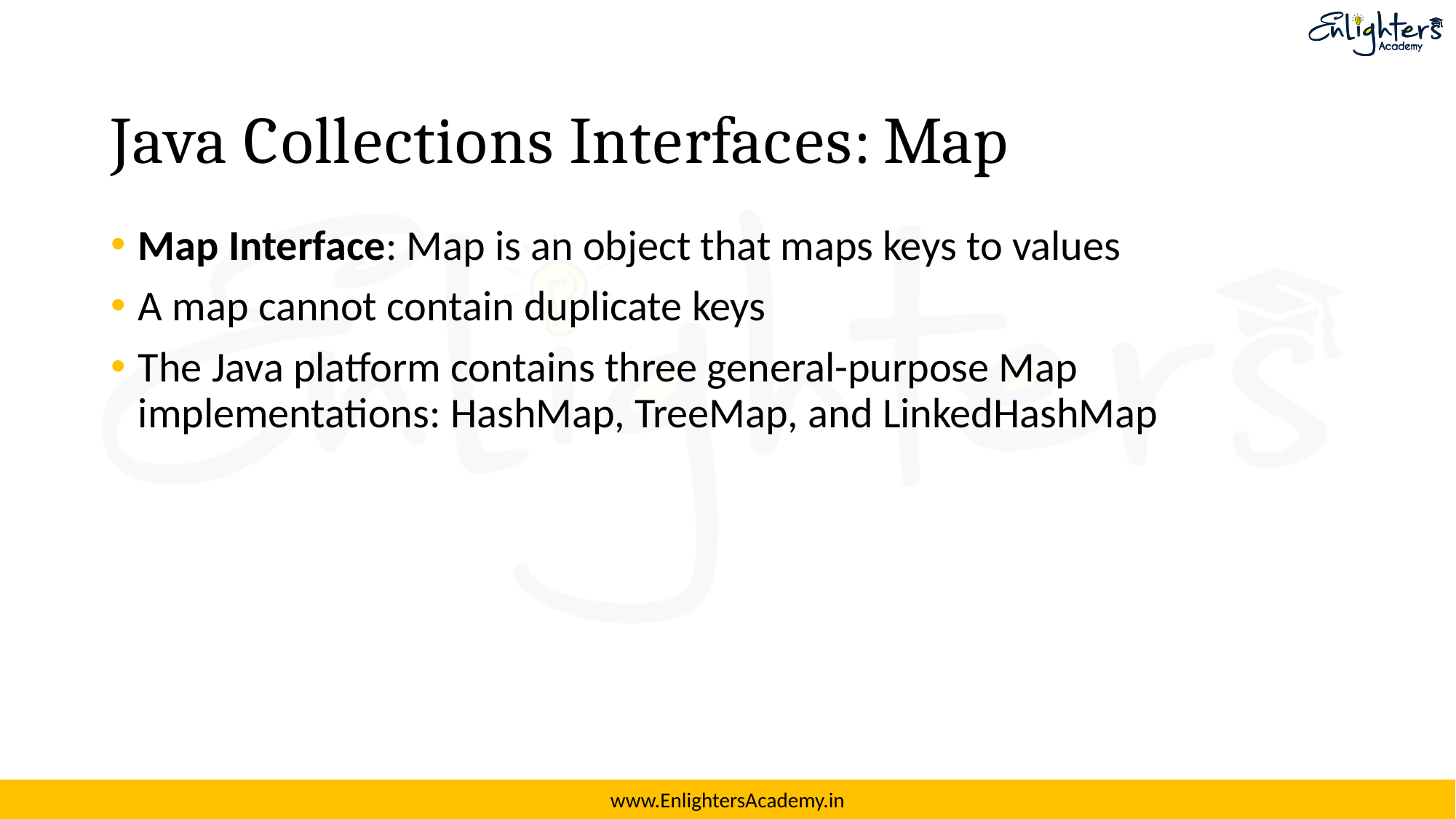

# Java Collections Interfaces: Map
Map Interface: Map is an object that maps keys to values
A map cannot contain duplicate keys
The Java platform contains three general-purpose Map implementations: HashMap, TreeMap, and LinkedHashMap